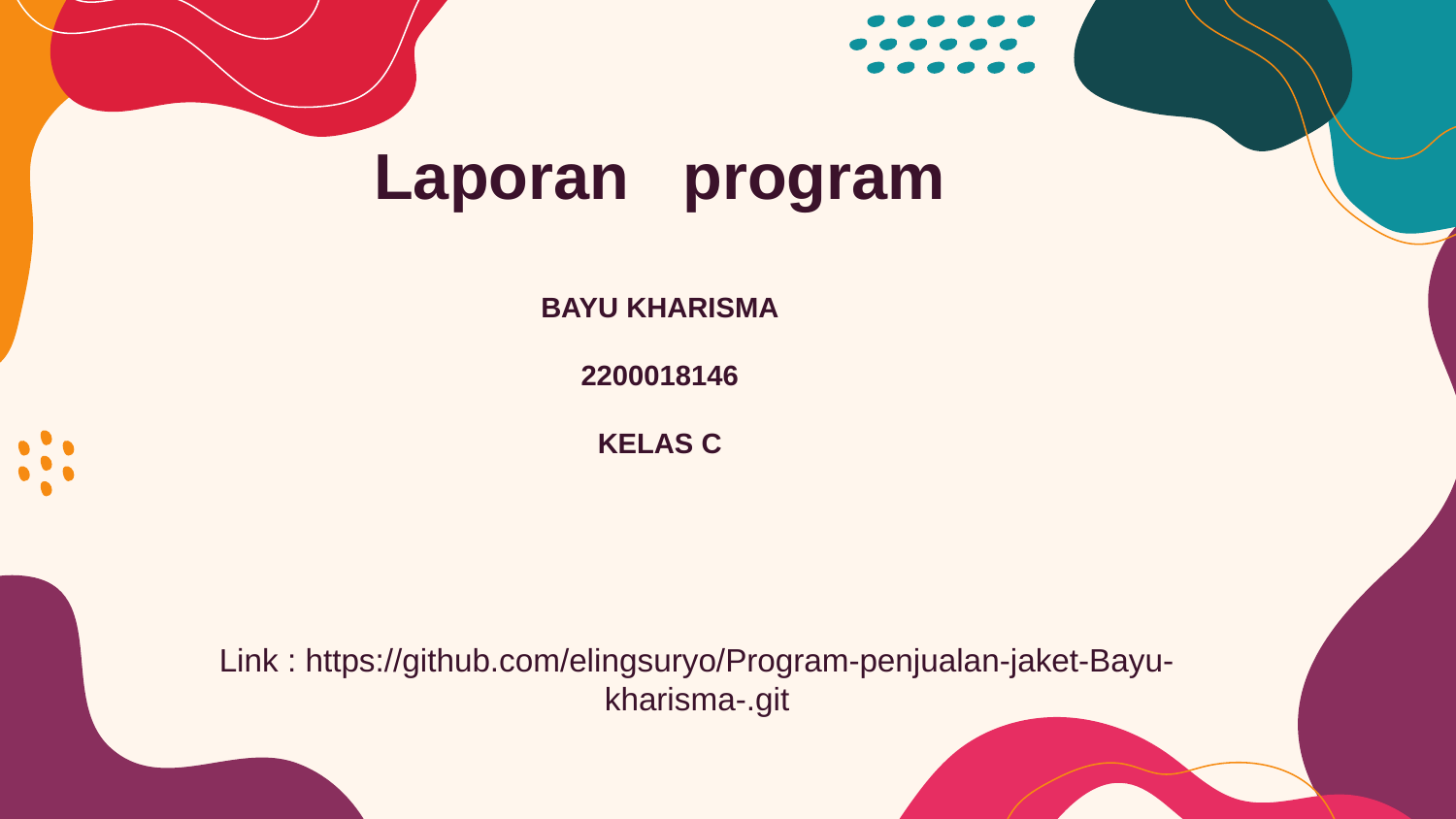

# Laporan   program BAYU KHARISMA 2200018146 KELAS C
Link : https://github.com/elingsuryo/Program-penjualan-jaket-Bayu-kharisma-.git